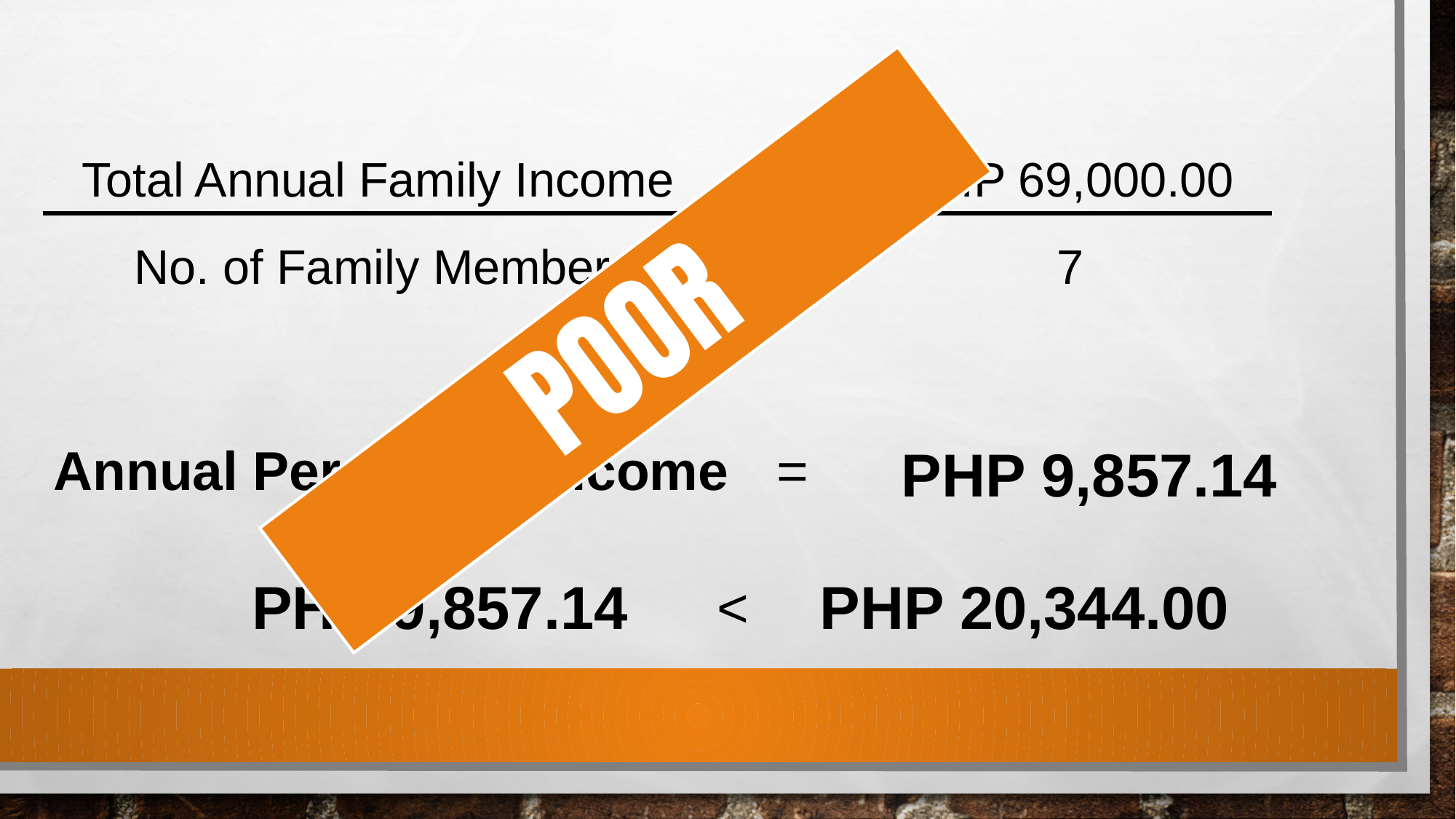

Total Annual Family Income
 No. of Family Members
PHP 69,000.00
7
=
POOR
PHP 9,857.14
Annual Per Capita Income
=
PHP 20,344.00
PHP 9,857.14
<